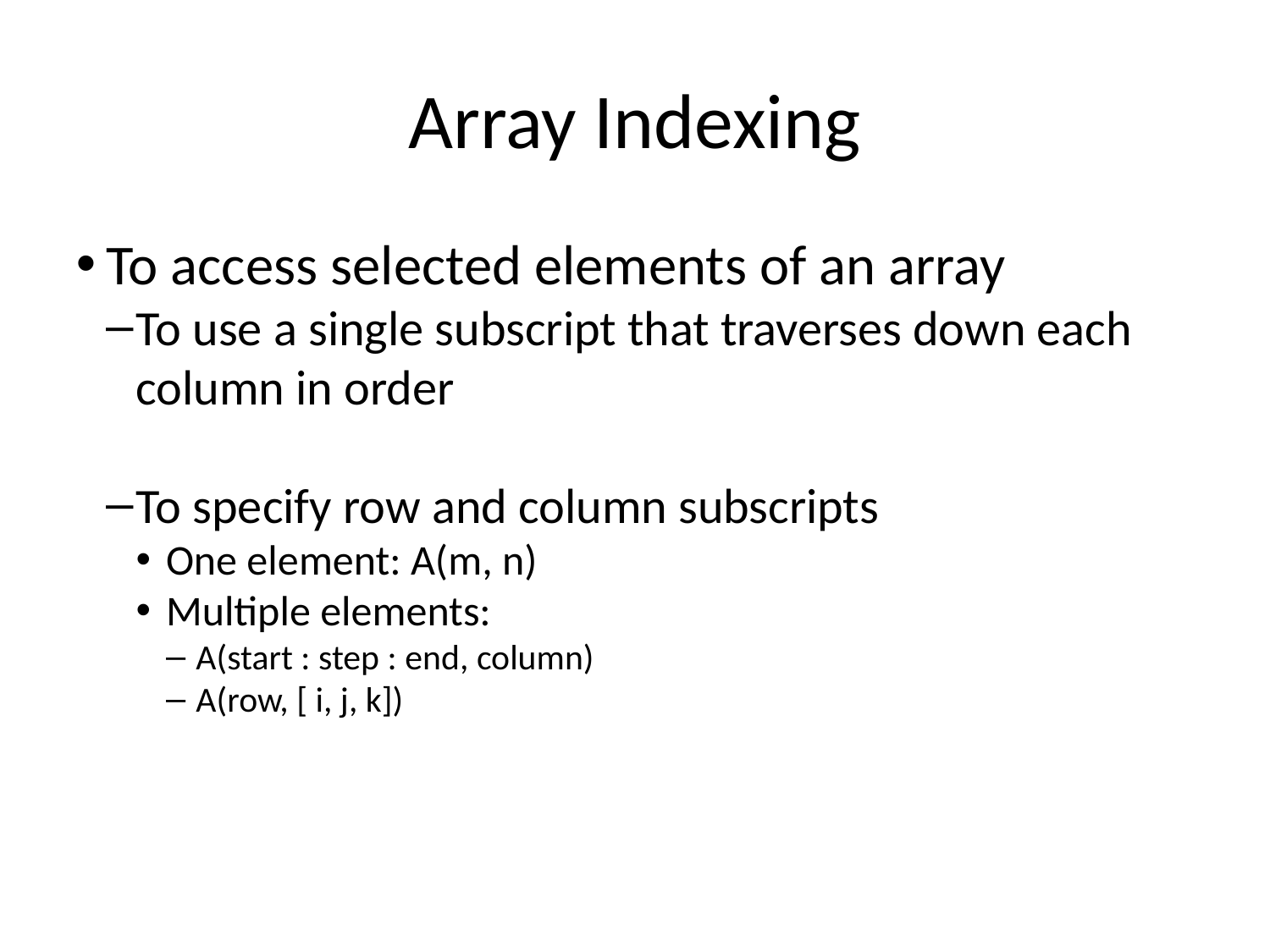

Array Indexing
To access selected elements of an array
To use a single subscript that traverses down each column in order

To specify row and column subscripts
One element: A(m, n)
Multiple elements:
A(start : step : end, column)
A(row, [ i, j, k])